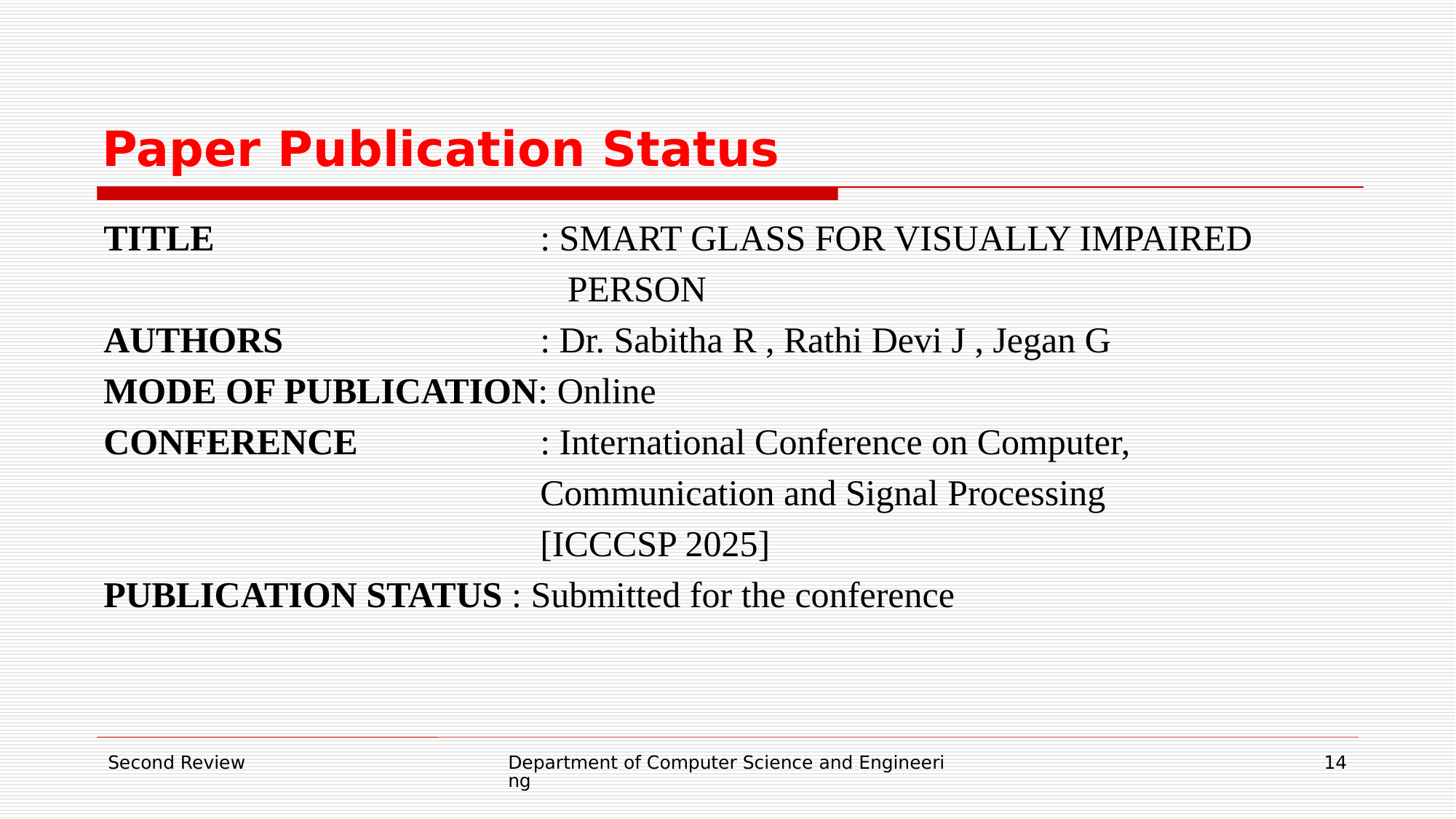

# Paper Publication Status
TITLE 			: SMART GLASS FOR VISUALLY IMPAIRED
                                                   PERSON
AUTHORS 			: Dr. Sabitha R , Rathi Devi J , Jegan G
MODE OF PUBLICATION: Online
CONFERENCE 		: International Conference on Computer,
                              		Communication and Signal Processing
                               		[ICCCSP 2025]
PUBLICATION STATUS : Submitted for the conference

Second Review
Department of Computer Science and Engineering
14